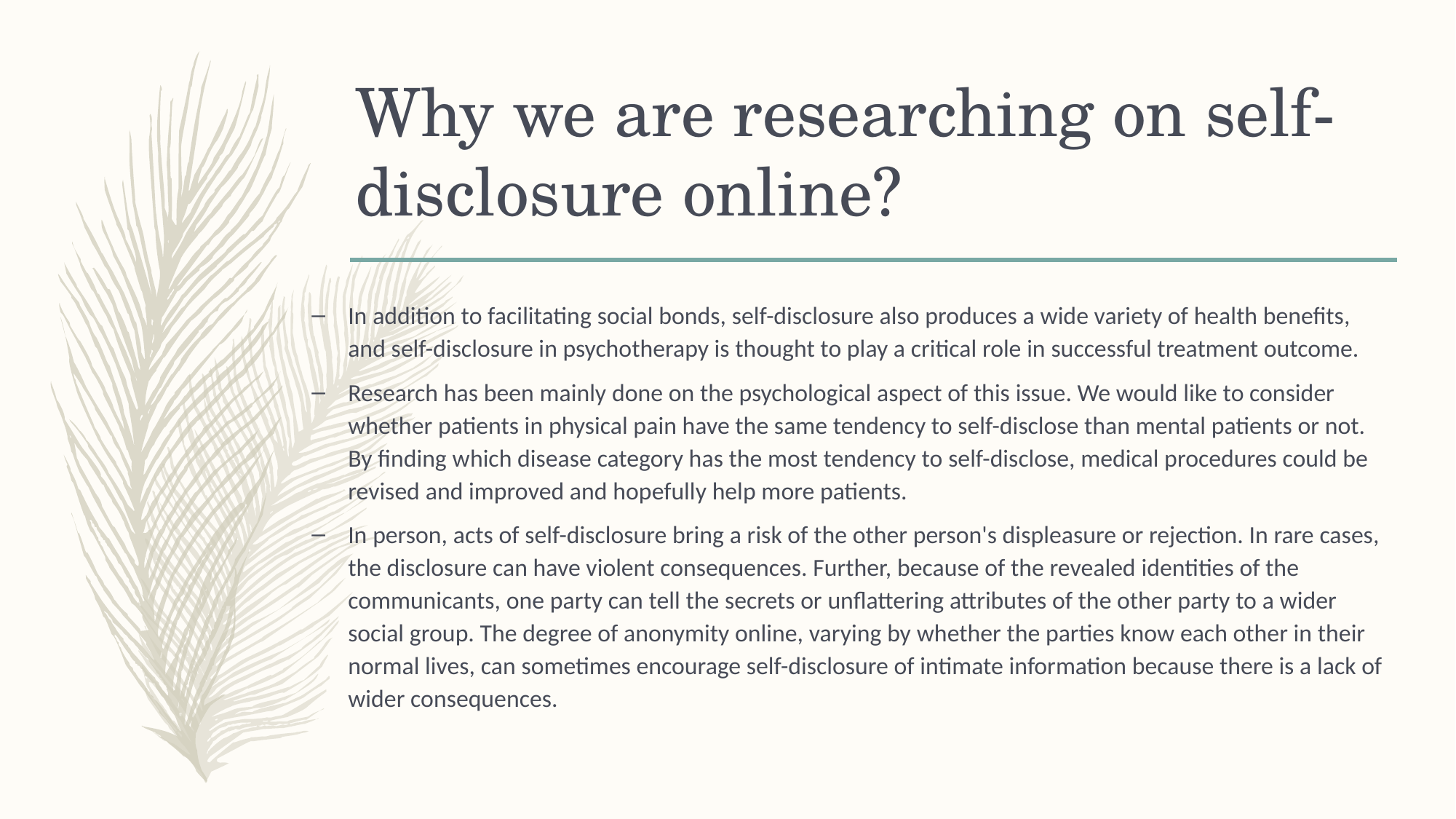

# Why we are researching on self-disclosure online?
In addition to facilitating social bonds, self-disclosure also produces a wide variety of health benefits, and self-disclosure in psychotherapy is thought to play a critical role in successful treatment outcome.
Research has been mainly done on the psychological aspect of this issue. We would like to consider whether patients in physical pain have the same tendency to self-disclose than mental patients or not. By finding which disease category has the most tendency to self-disclose, medical procedures could be revised and improved and hopefully help more patients.
In person, acts of self-disclosure bring a risk of the other person's displeasure or rejection. In rare cases, the disclosure can have violent consequences. Further, because of the revealed identities of the communicants, one party can tell the secrets or unflattering attributes of the other party to a wider social group. The degree of anonymity online, varying by whether the parties know each other in their normal lives, can sometimes encourage self-disclosure of intimate information because there is a lack of wider consequences.